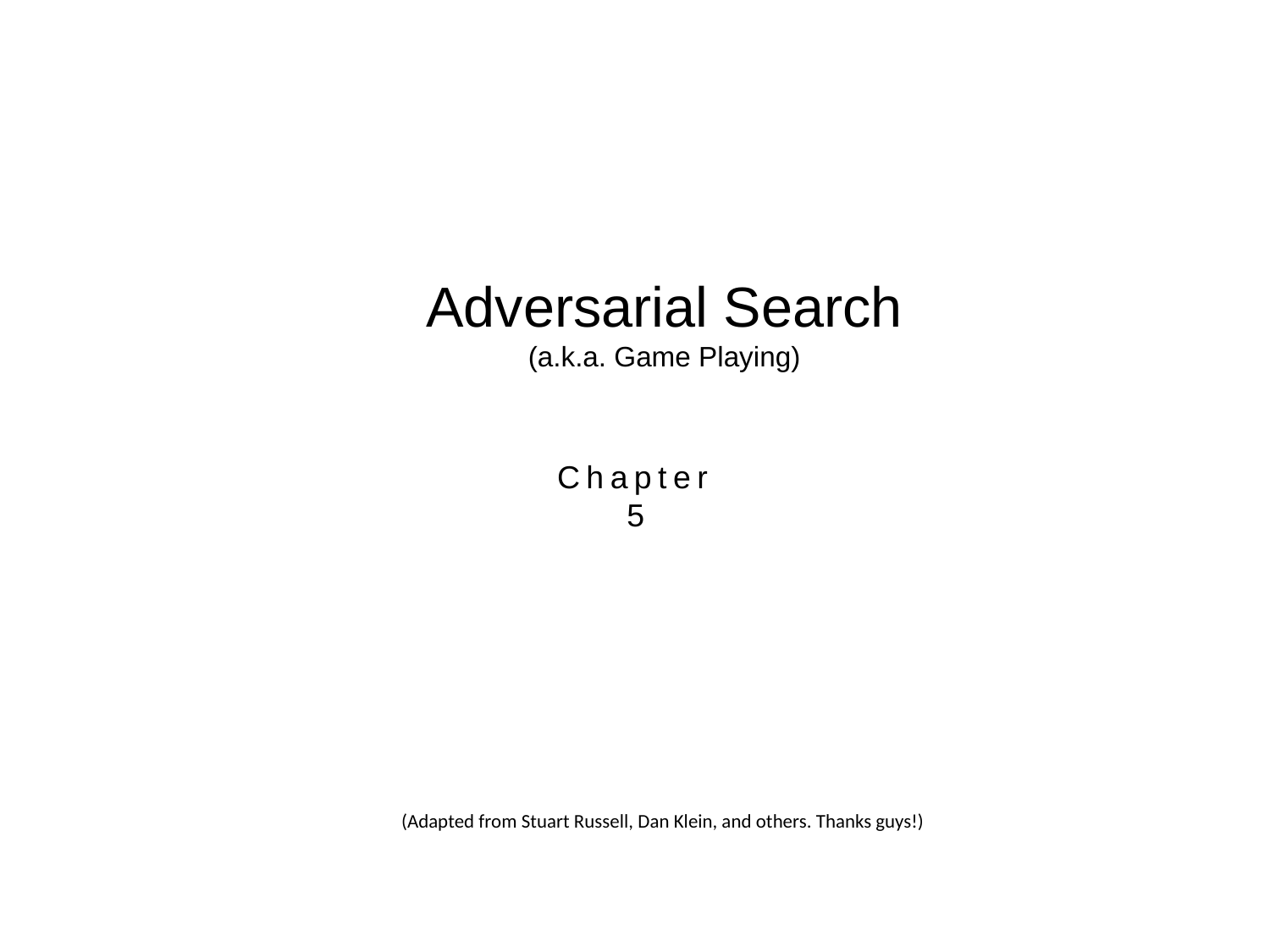

# Adversarial Search (a.k.a. Game Playing)
Chapter 5
(Adapted from Stuart Russell, Dan Klein, and others. Thanks guys!)